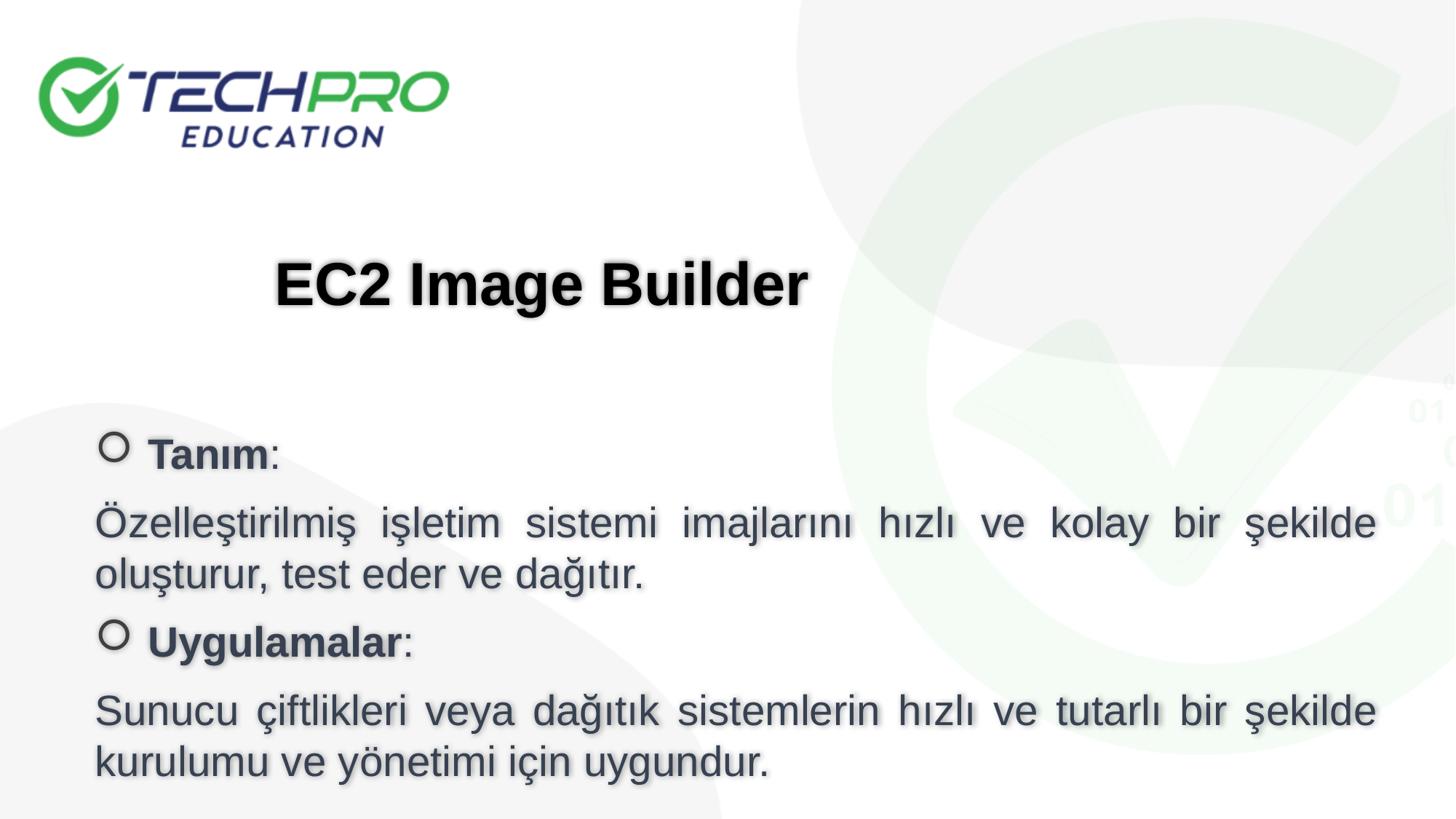

EC2 Image Builder
 Tanım:
Özelleştirilmiş işletim sistemi imajlarını hızlı ve kolay bir şekilde oluşturur, test eder ve dağıtır.
 Uygulamalar:
Sunucu çiftlikleri veya dağıtık sistemlerin hızlı ve tutarlı bir şekilde kurulumu ve yönetimi için uygundur.